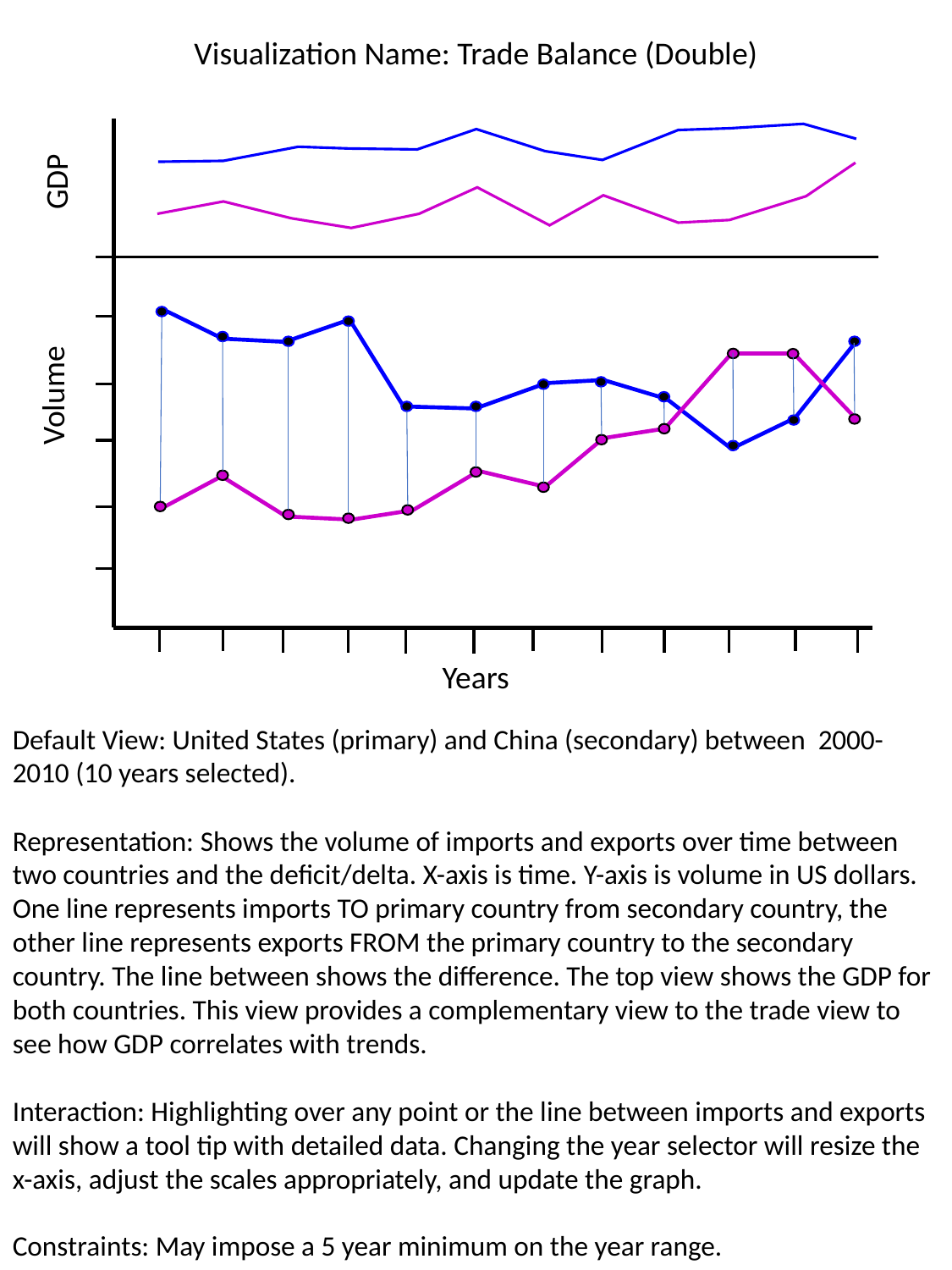

# Visualization Name: Trade Balance (Double)

GDP

Volume

Years
Default View: United States (primary) and China (secondary) between  2000-2010 (10 years selected).

Representation: Shows the volume of imports and exports over time between two countries and the deficit/delta. X-axis is time. Y-axis is volume in US dollars. One line represents imports TO primary country from secondary country, the other line represents exports FROM the primary country to the secondary country. The line between shows the difference. The top view shows the GDP for both countries. This view provides a complementary view to the trade view to see how GDP correlates with trends.

Interaction: Highlighting over any point or the line between imports and exports  will show a tool tip with detailed data. Changing the year selector will resize the x-axis, adjust the scales appropriately, and update the graph.

Constraints: May impose a 5 year minimum on the year range.